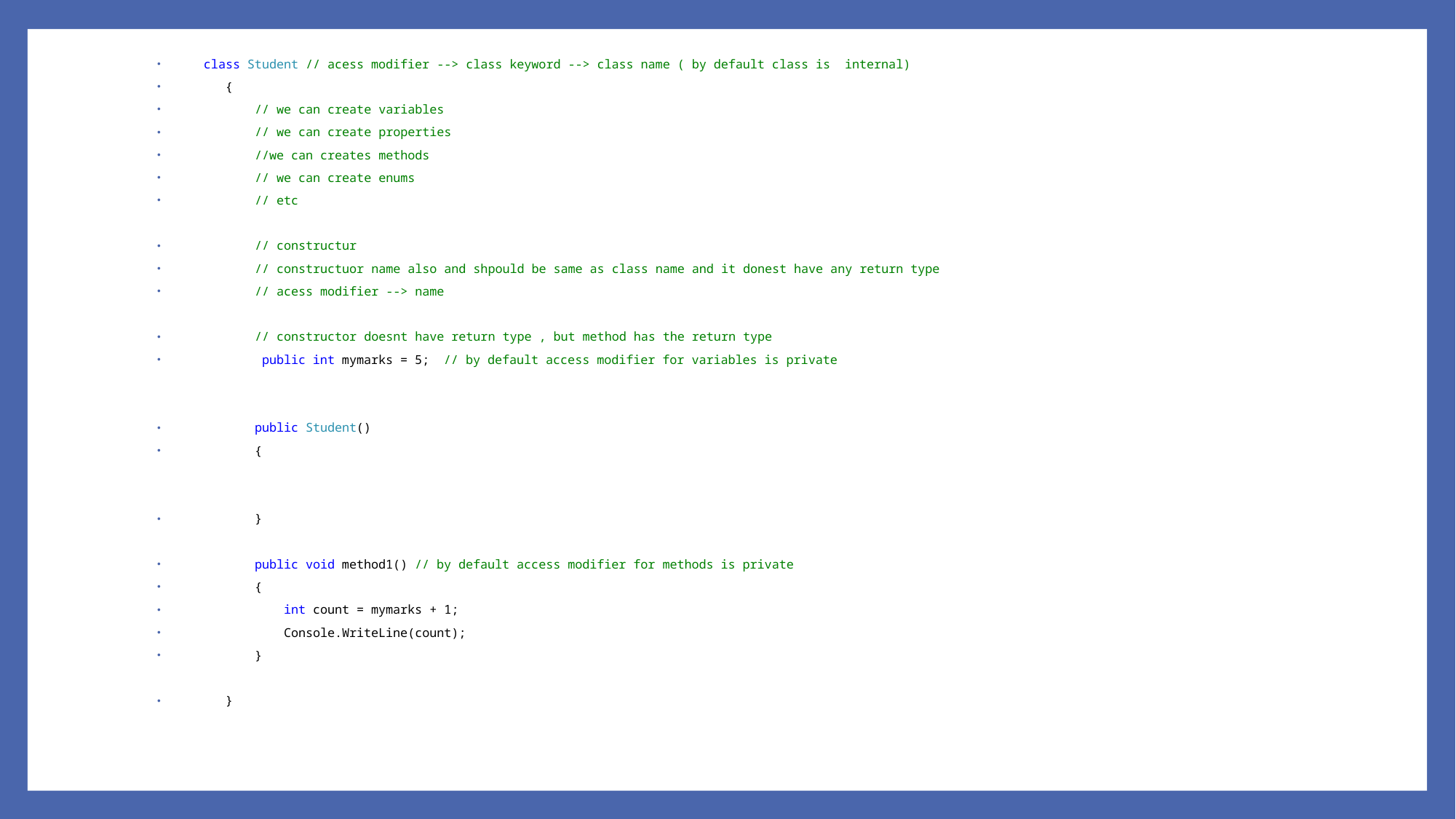

class Student // acess modifier --> class keyword --> class name ( by default class is  internal)
    {
        // we can create variables
        // we can create properties
        //we can creates methods
        // we can create enums
        // etc

        // constructur
        // constructuor name also and shpould be same as class name and it donest have any return type
        // acess modifier --> name

        // constructor doesnt have return type , but method has the return type
         public int mymarks = 5;  // by default access modifier for variables is private

        public Student()
        {

        }

        public void method1() // by default access modifier for methods is private
        {
            int count = mymarks + 1;
            Console.WriteLine(count);
        }

    }